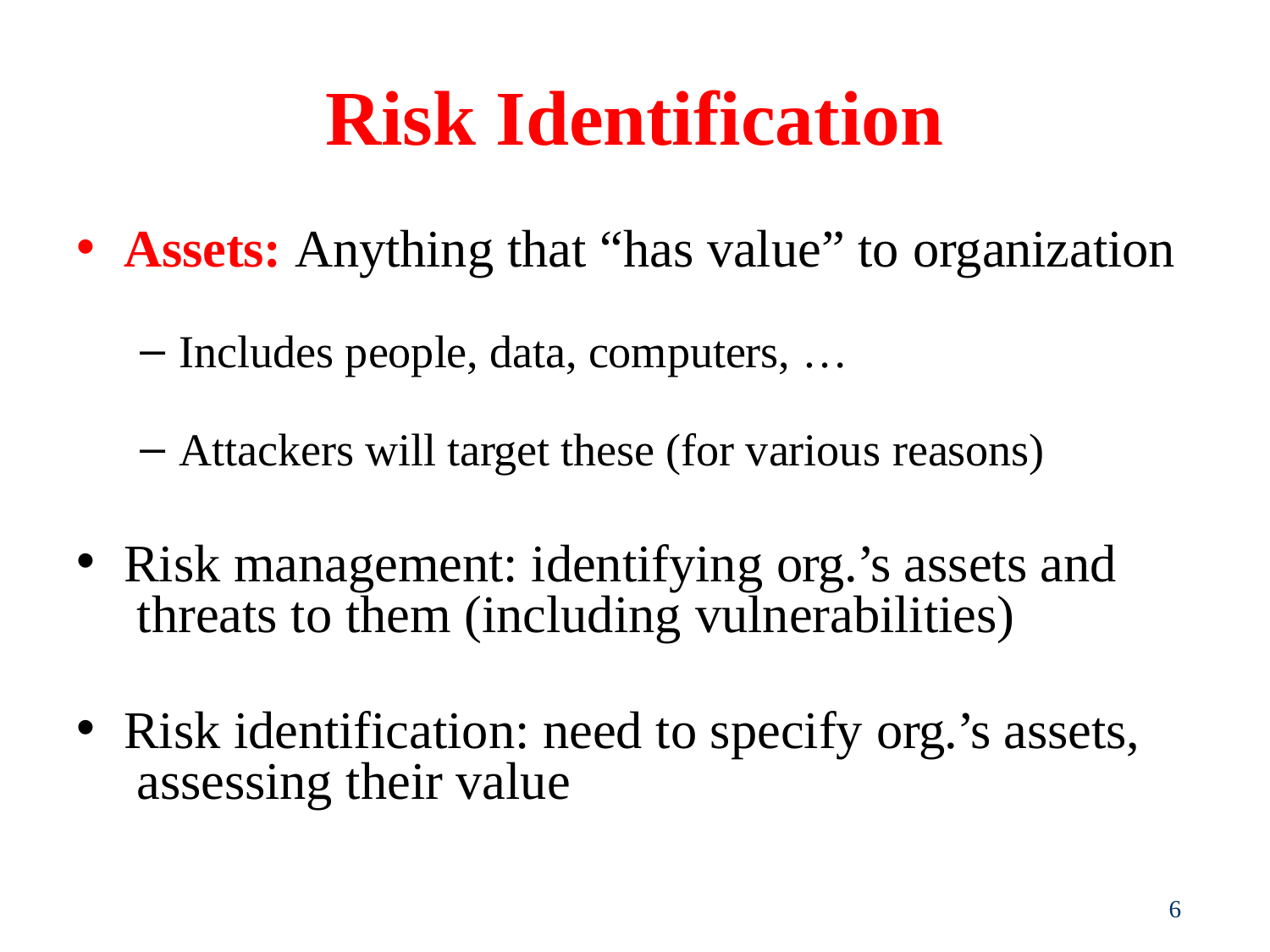

# Risk Identification
Assets: Anything that “has value” to organization
Includes people, data, computers, …
Attackers will target these (for various reasons)

Risk management: identifying org.’s assets and  threats to them (including vulnerabilities)

Risk identification: need to specify org.’s assets,  assessing their value
6